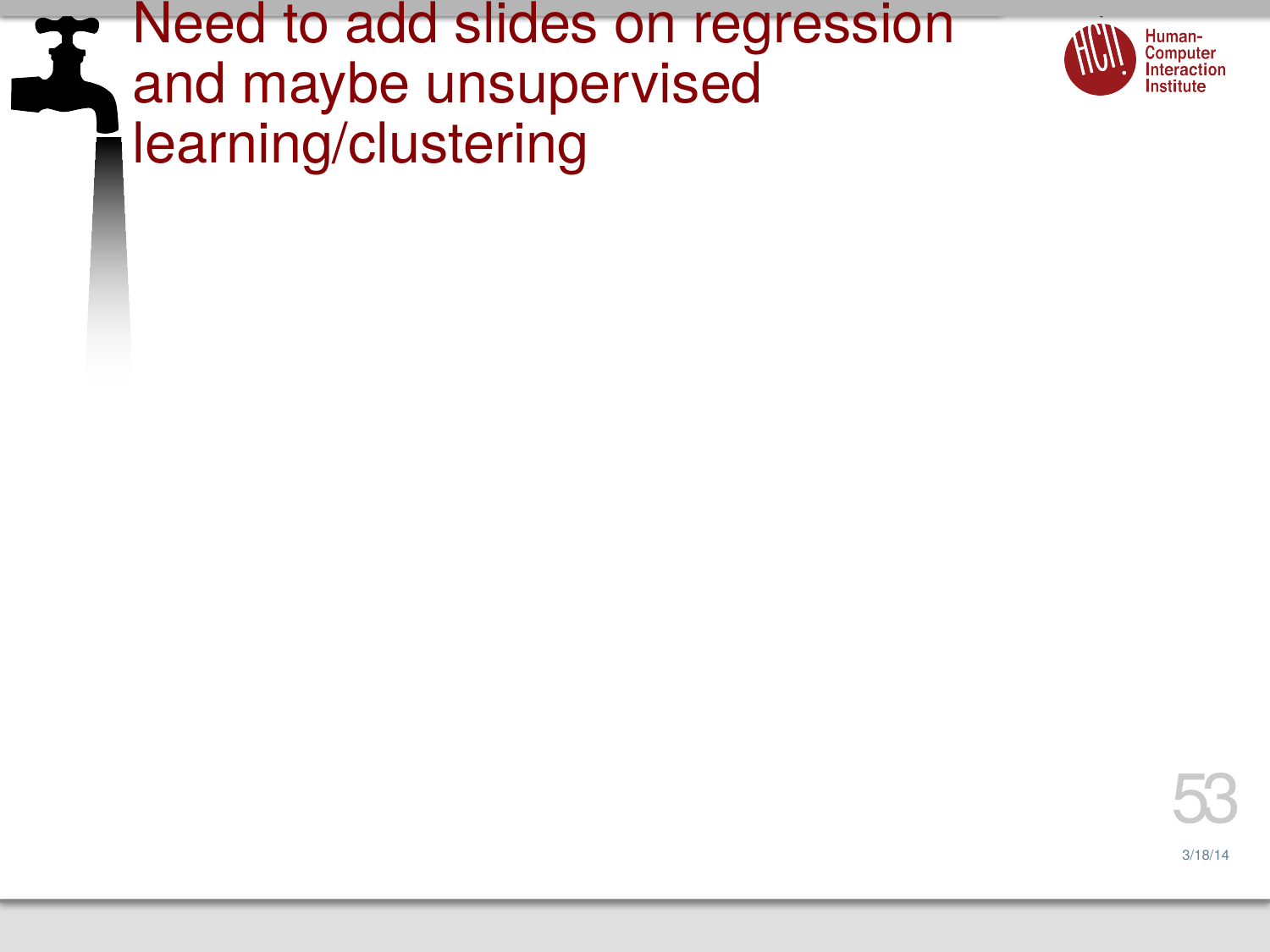

# Need to add slides on regression and maybe unsupervised learning/clustering

53
3/18/14